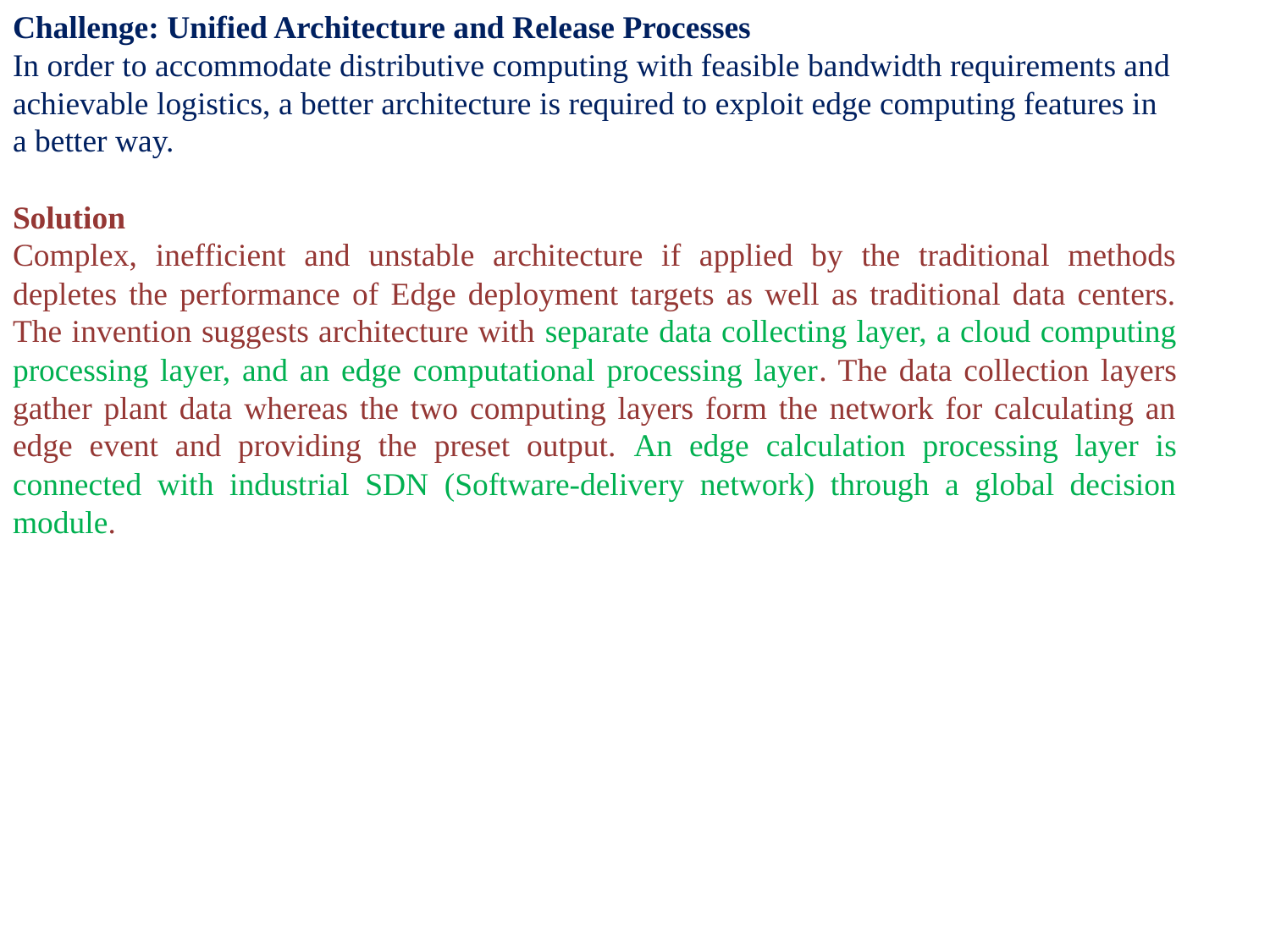

Challenge: Unified Architecture and Release Processes
In order to accommodate distributive computing with feasible bandwidth requirements and achievable logistics, a better architecture is required to exploit edge computing features in a better way.

Solution
Complex, inefficient and unstable architecture if applied by the traditional methods depletes the performance of Edge deployment targets as well as traditional data centers. The invention suggests architecture with separate data collecting layer, a cloud computing processing layer, and an edge computational processing layer. The data collection layers gather plant data whereas the two computing layers form the network for calculating an edge event and providing the preset output. An edge calculation processing layer is connected with industrial SDN (Software-delivery network) through a global decision module.